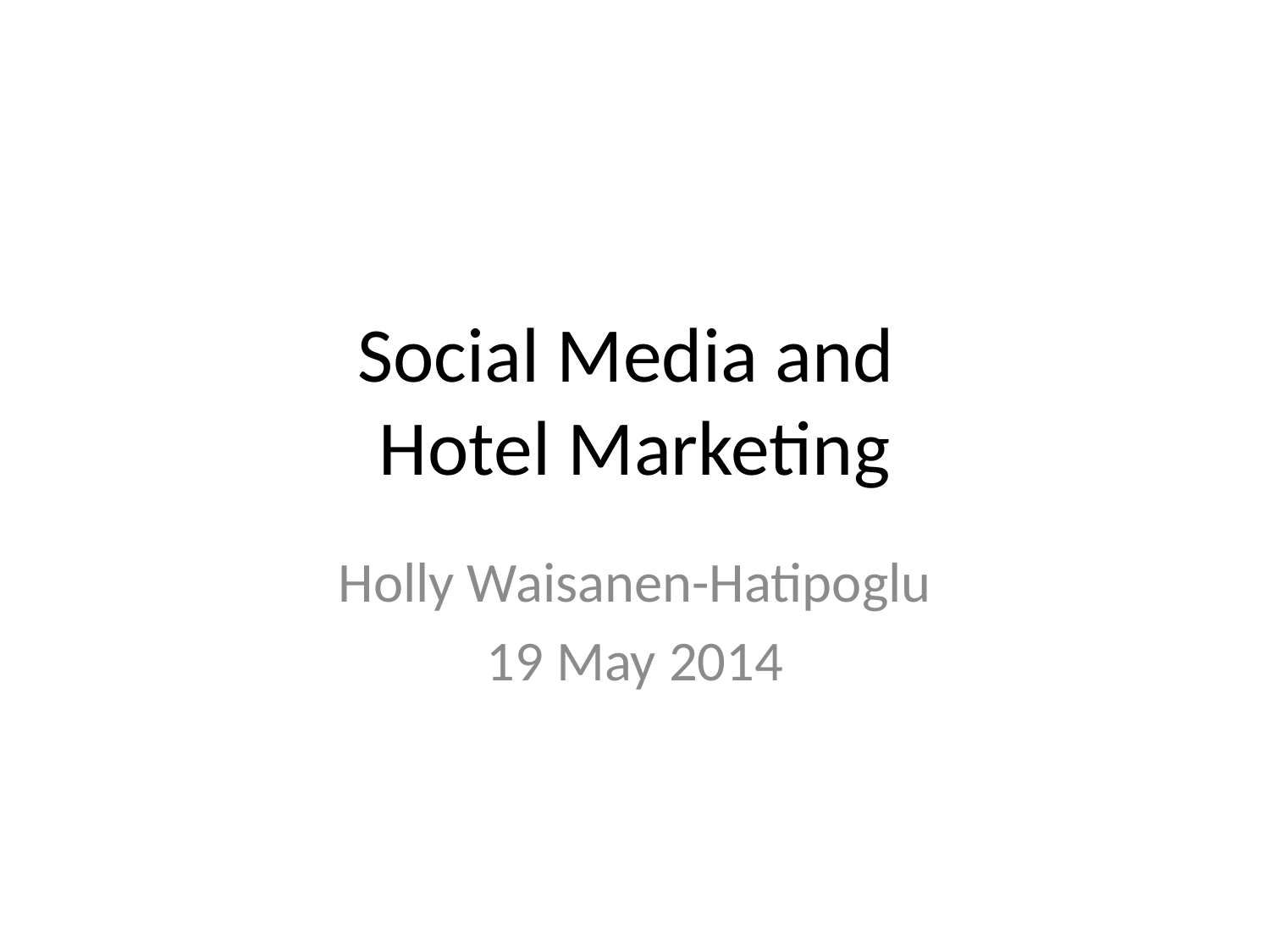

# Social Media and Hotel Marketing
Holly Waisanen-Hatipoglu
19 May 2014